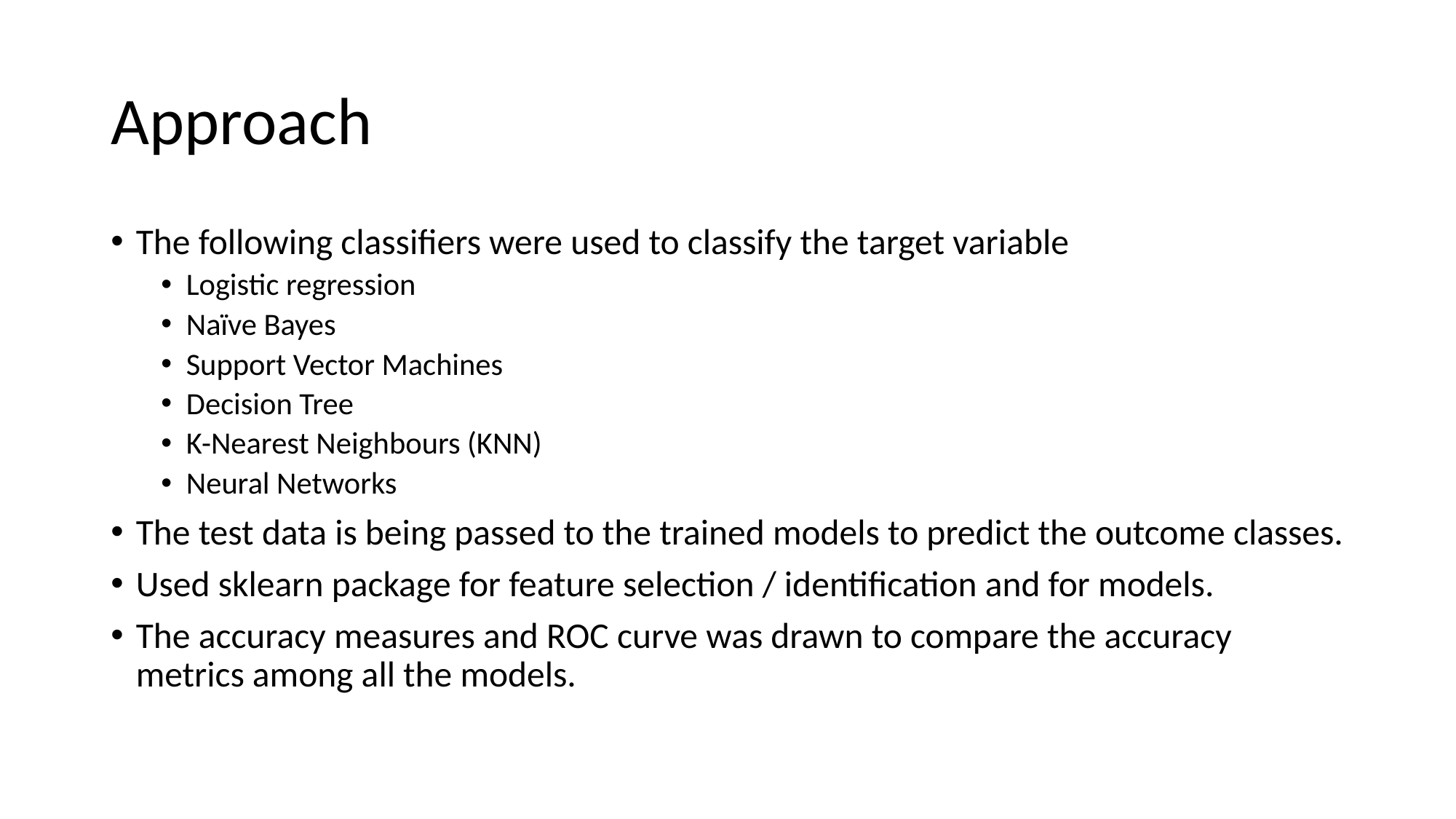

# Approach
The following classifiers were used to classify the target variable
Logistic regression
Naïve Bayes
Support Vector Machines
Decision Tree
K-Nearest Neighbours (KNN)
Neural Networks
The test data is being passed to the trained models to predict the outcome classes.
Used sklearn package for feature selection / identification and for models.
The accuracy measures and ROC curve was drawn to compare the accuracy metrics among all the models.